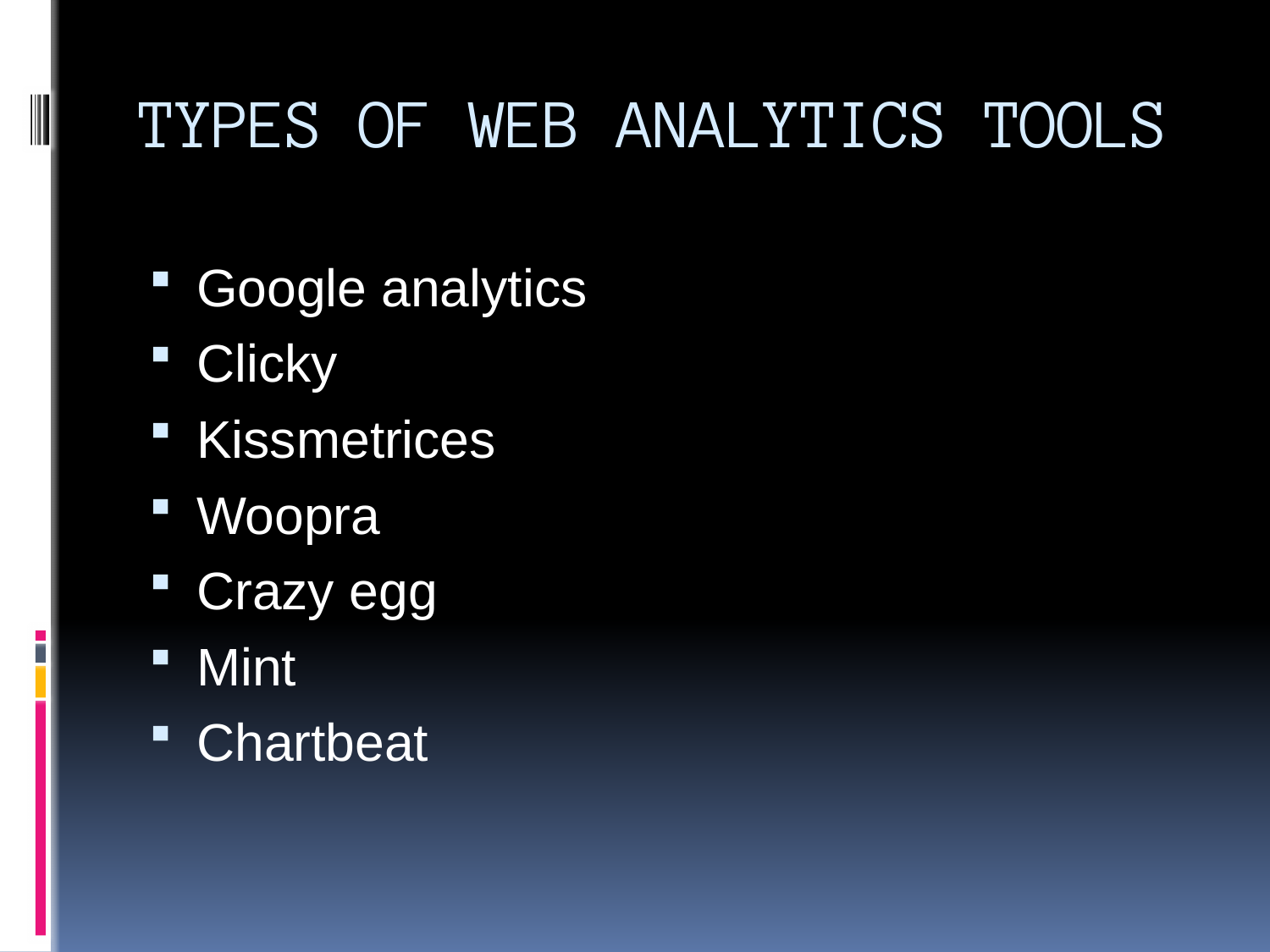

# TYPES OF WEB ANALYTICS TOOLS
Google analytics
Clicky
Kissmetrices
Woopra
Crazy egg
Mint
Chartbeat